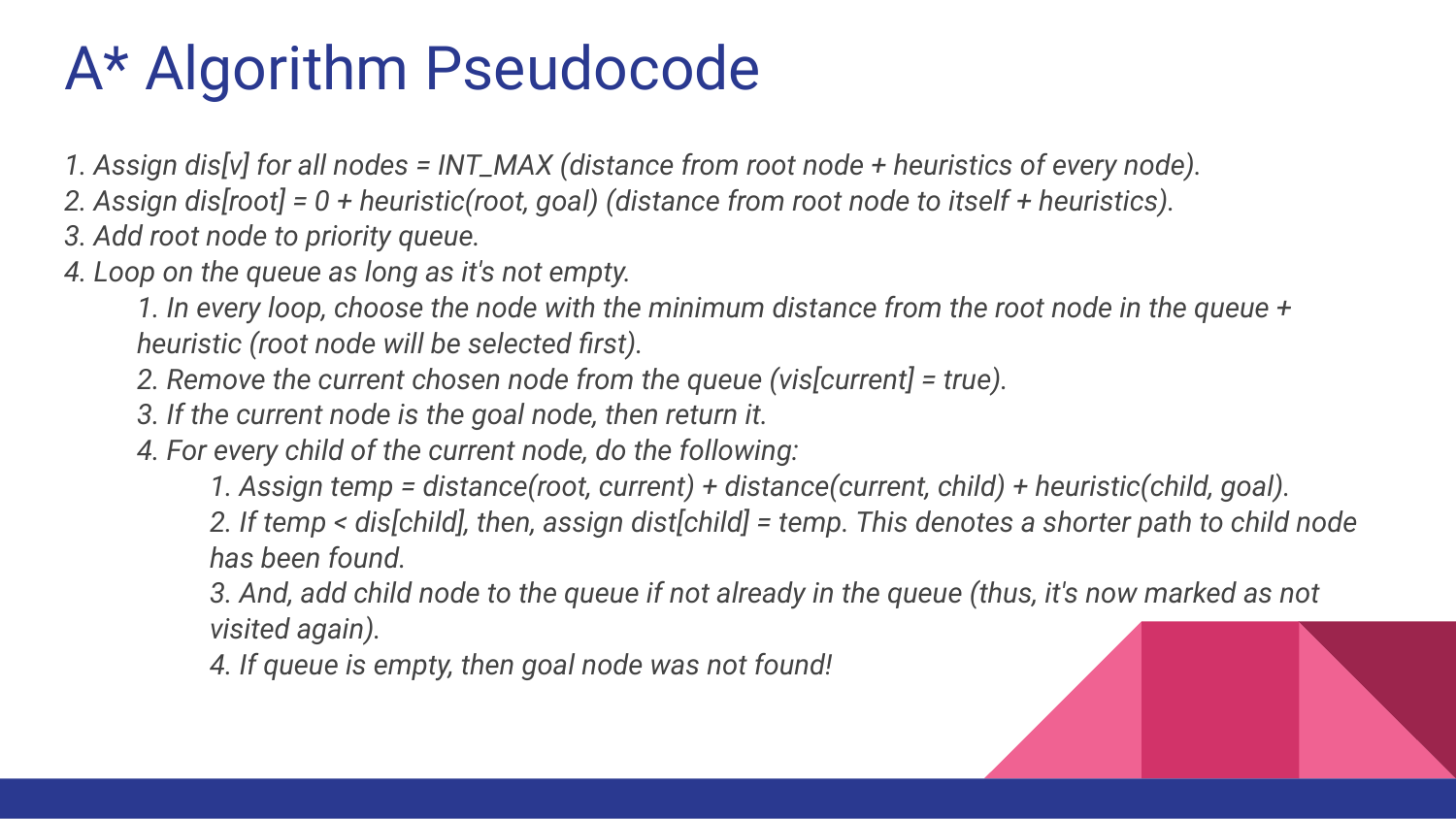

# A* Algorithm Pseudocode
1. Assign dis[v] for all nodes = INT_MAX (distance from root node + heuristics of every node).
2. Assign dis[root] = 0 + heuristic(root, goal) (distance from root node to itself + heuristics).
3. Add root node to priority queue.
4. Loop on the queue as long as it's not empty.
1. In every loop, choose the node with the minimum distance from the root node in the queue +
heuristic (root node will be selected first).
2. Remove the current chosen node from the queue (vis[current] = true).
3. If the current node is the goal node, then return it.
4. For every child of the current node, do the following:
1. Assign temp = distance(root, current) + distance(current, child) + heuristic(child, goal).
2. If temp < dis[child], then, assign dist[child] = temp. This denotes a shorter path to child node
has been found.
3. And, add child node to the queue if not already in the queue (thus, it's now marked as not
visited again).
4. If queue is empty, then goal node was not found!